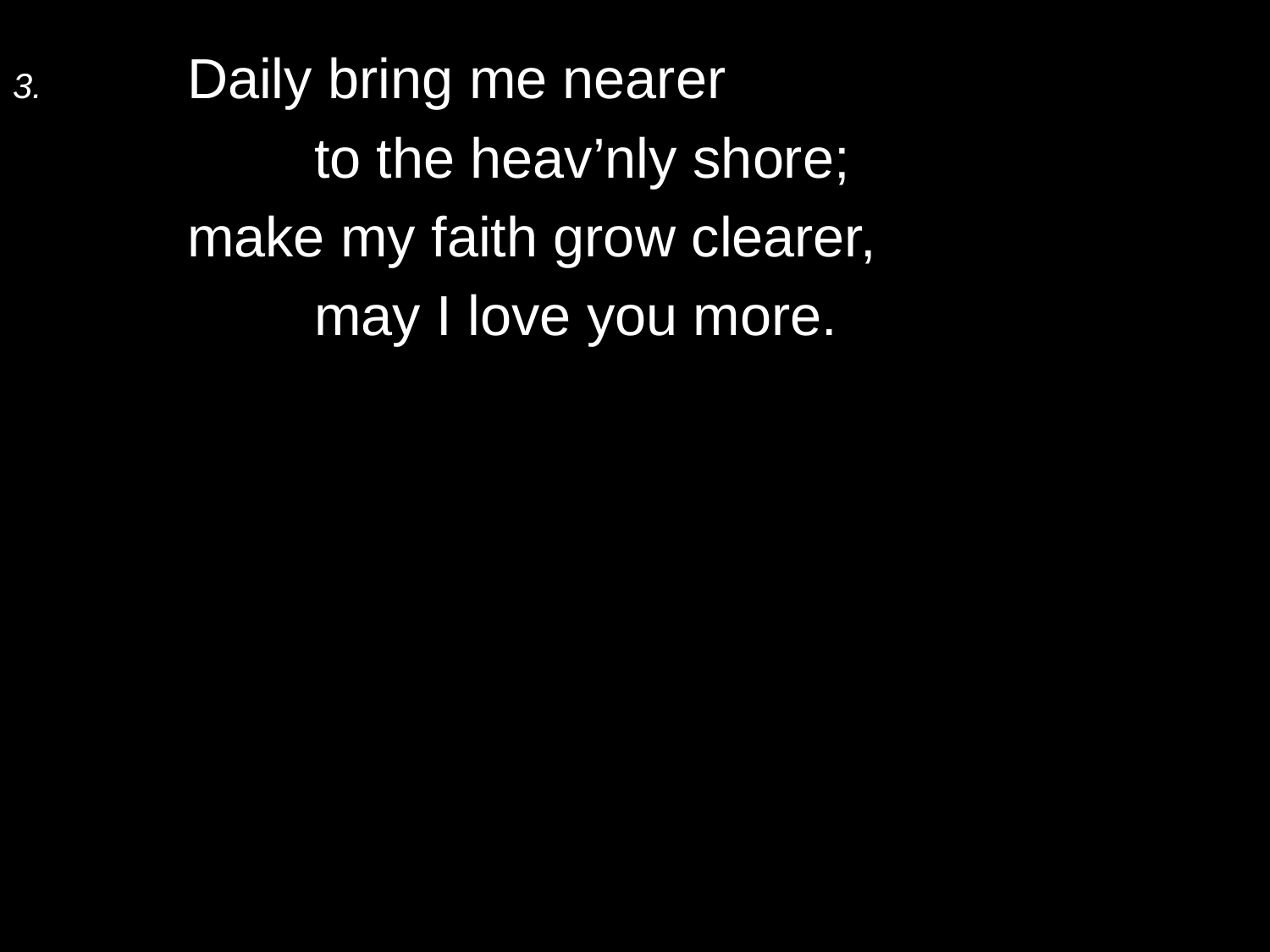

3.	Daily bring me nearer
		to the heav’nly shore;
	make my faith grow clearer,
		may I love you more.